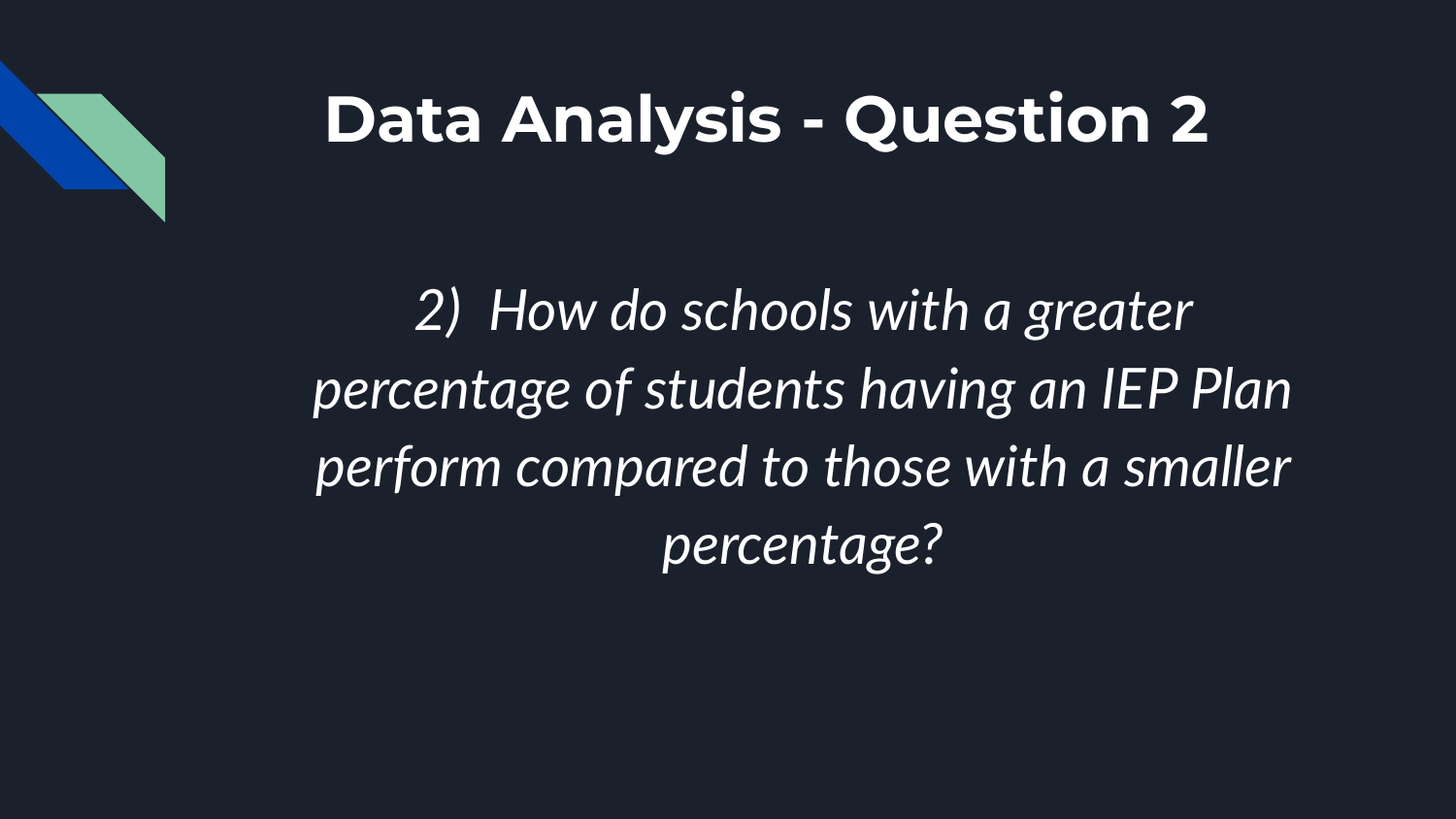

# Data Analysis - Question 2
2)  How do schools with a greater percentage of students having an IEP Plan perform compared to those with a smaller percentage?